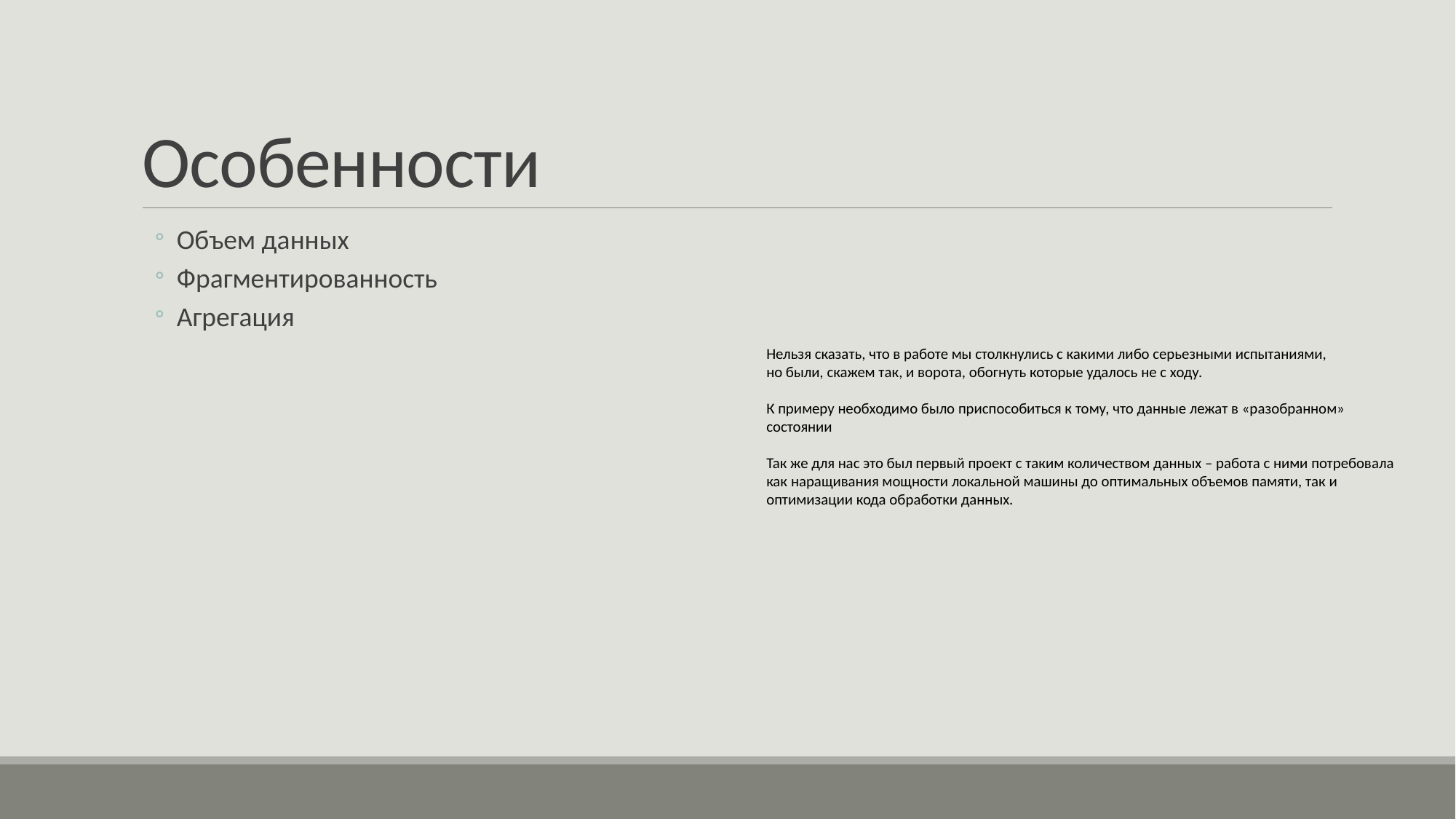

# Особенности
Объем данных
Фрагментированность
Агрегация
Нельзя сказать, что в работе мы столкнулись с какими либо серьезными испытаниями,
но были, скажем так, и ворота, обогнуть которые удалось не с ходу.

К примеру необходимо было приспособиться к тому, что данные лежат в «разобранном» состоянии

Так же для нас это был первый проект с таким количеством данных – работа с ними потребовала как наращивания мощности локальной машины до оптимальных объемов памяти, так и оптимизации кода обработки данных.